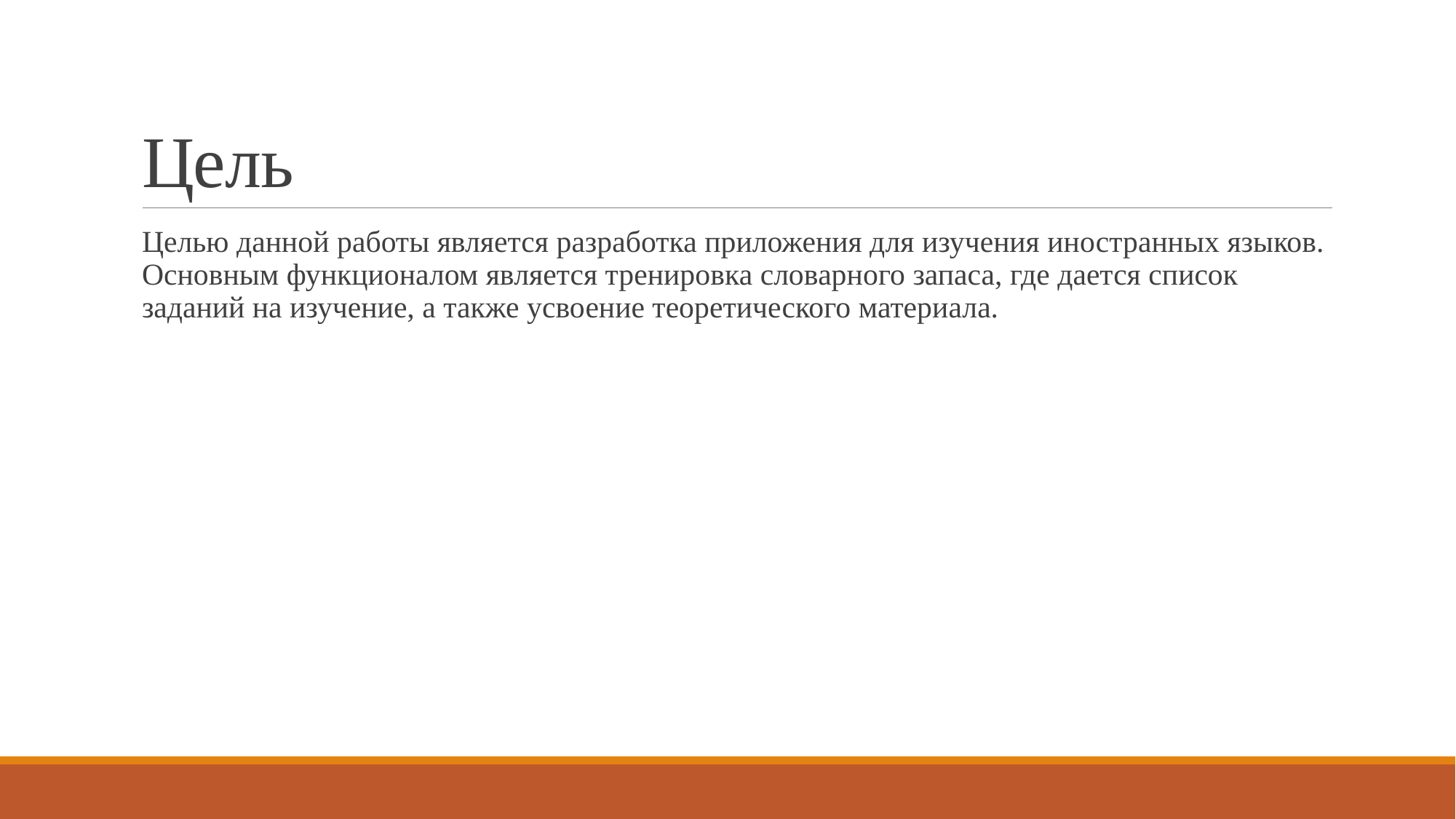

# Цель
Целью данной работы является разработка приложения для изучения иностранных языков. Основным функционалом является тренировка словарного запаса, где дается список заданий на изучение, а также усвоение теоретического материала.